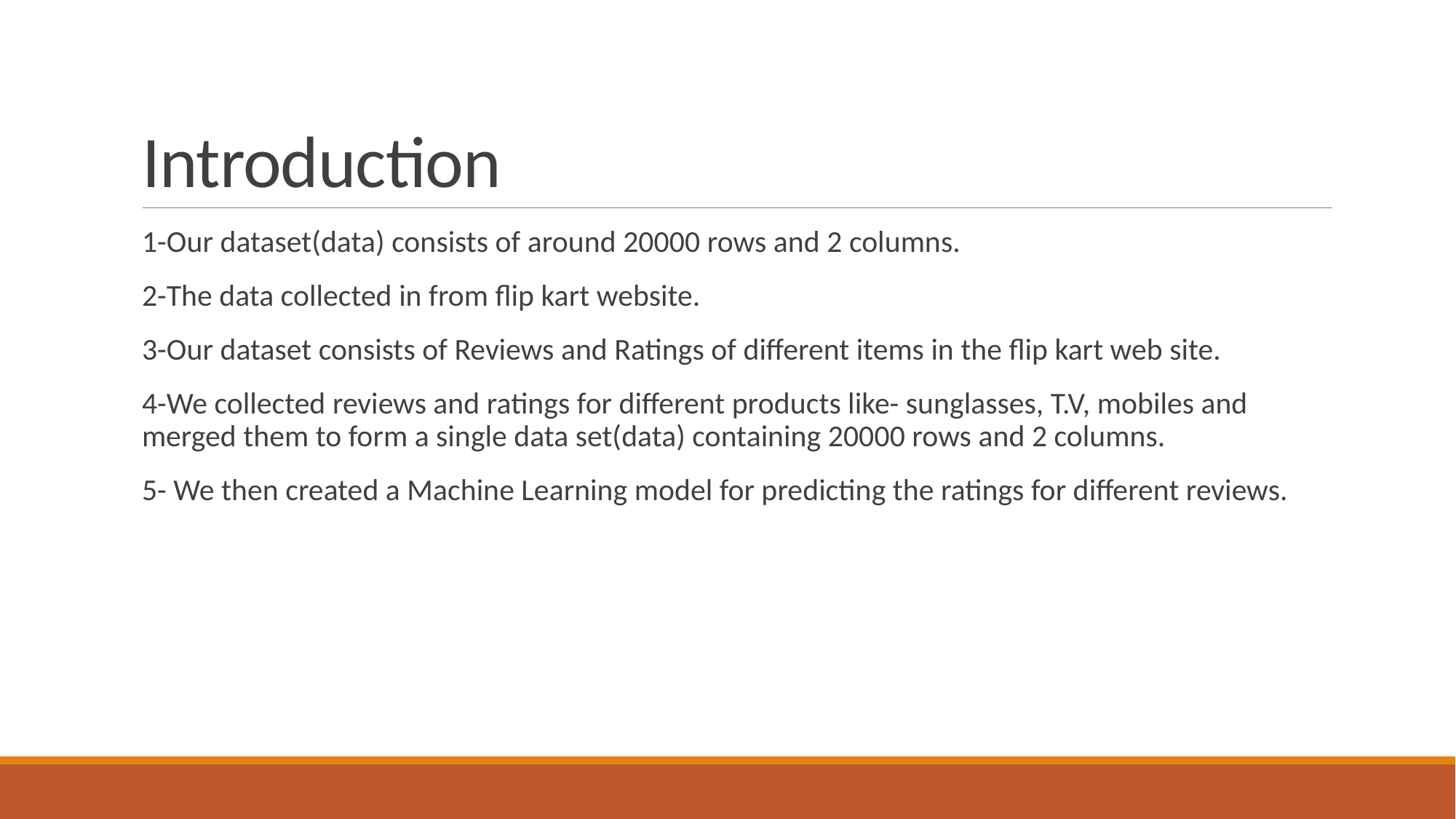

# Introduction
1-Our dataset(data) consists of around 20000 rows and 2 columns.
2-The data collected in from flip kart website.
3-Our dataset consists of Reviews and Ratings of different items in the flip kart web site.
4-We collected reviews and ratings for different products like- sunglasses, T.V, mobiles and merged them to form a single data set(data) containing 20000 rows and 2 columns.
5- We then created a Machine Learning model for predicting the ratings for different reviews.